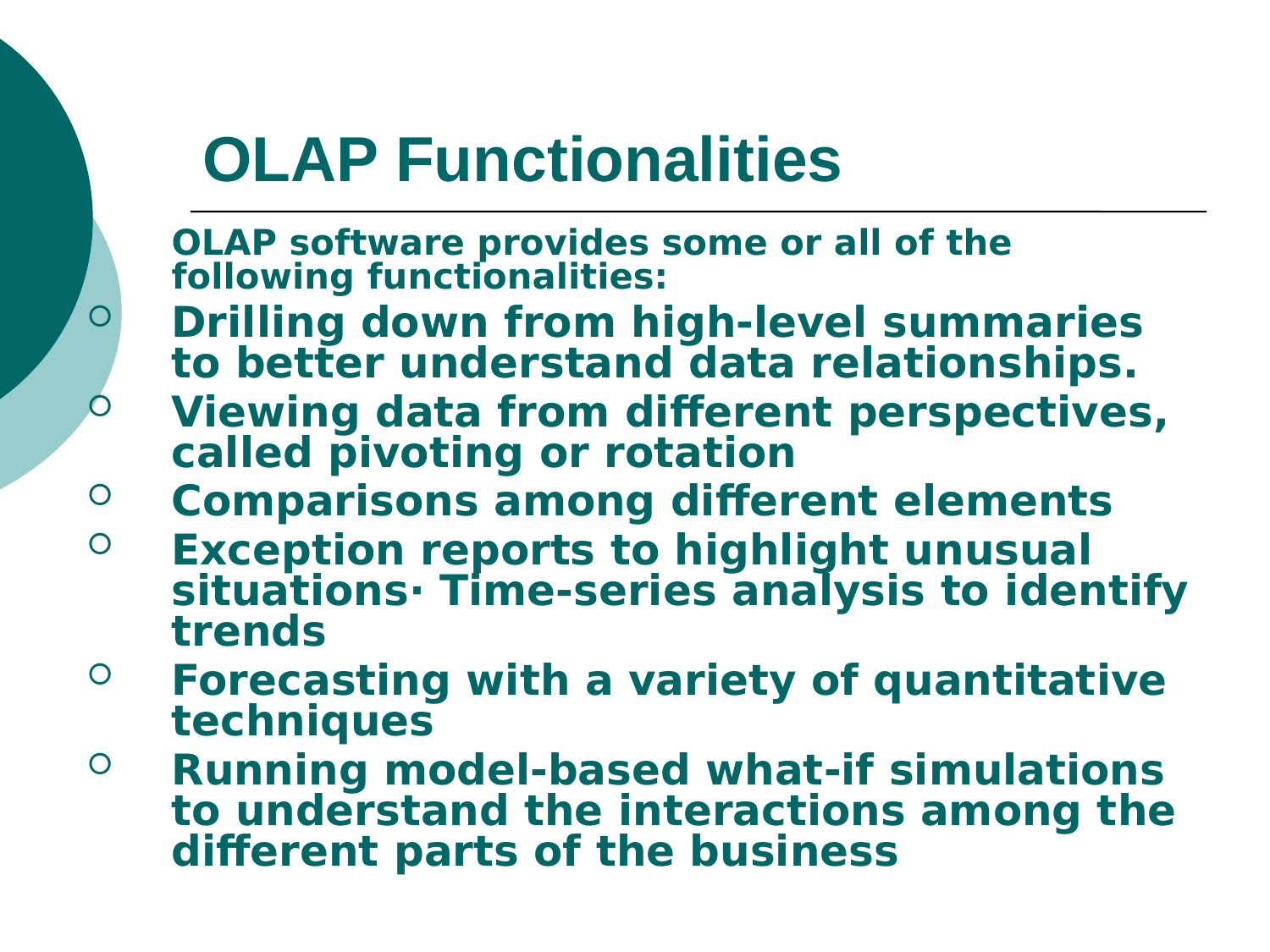

# OLAP Functionalities
	OLAP software provides some or all of the following functionalities:
Drilling down from high-level summaries to better understand data relationships.
Viewing data from different perspectives, called pivoting or rotation
Comparisons among different elements
Exception reports to highlight unusual situations· Time-series analysis to identify trends
Forecasting with a variety of quantitative techniques
Running model-based what-if simulations to understand the interactions among the different parts of the business